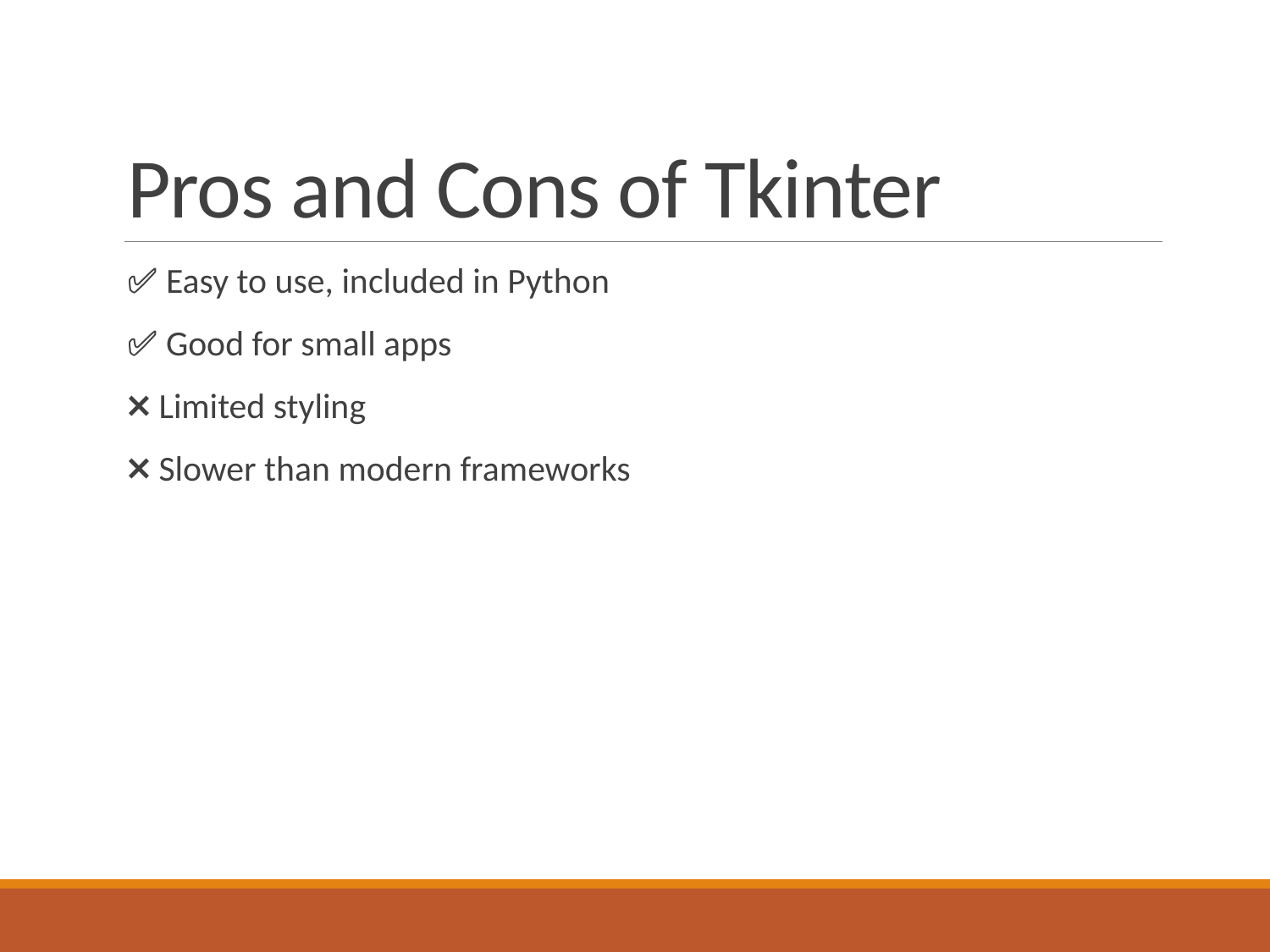

# Pros and Cons of Tkinter
✅ Easy to use, included in Python
✅ Good for small apps
❌ Limited styling
❌ Slower than modern frameworks